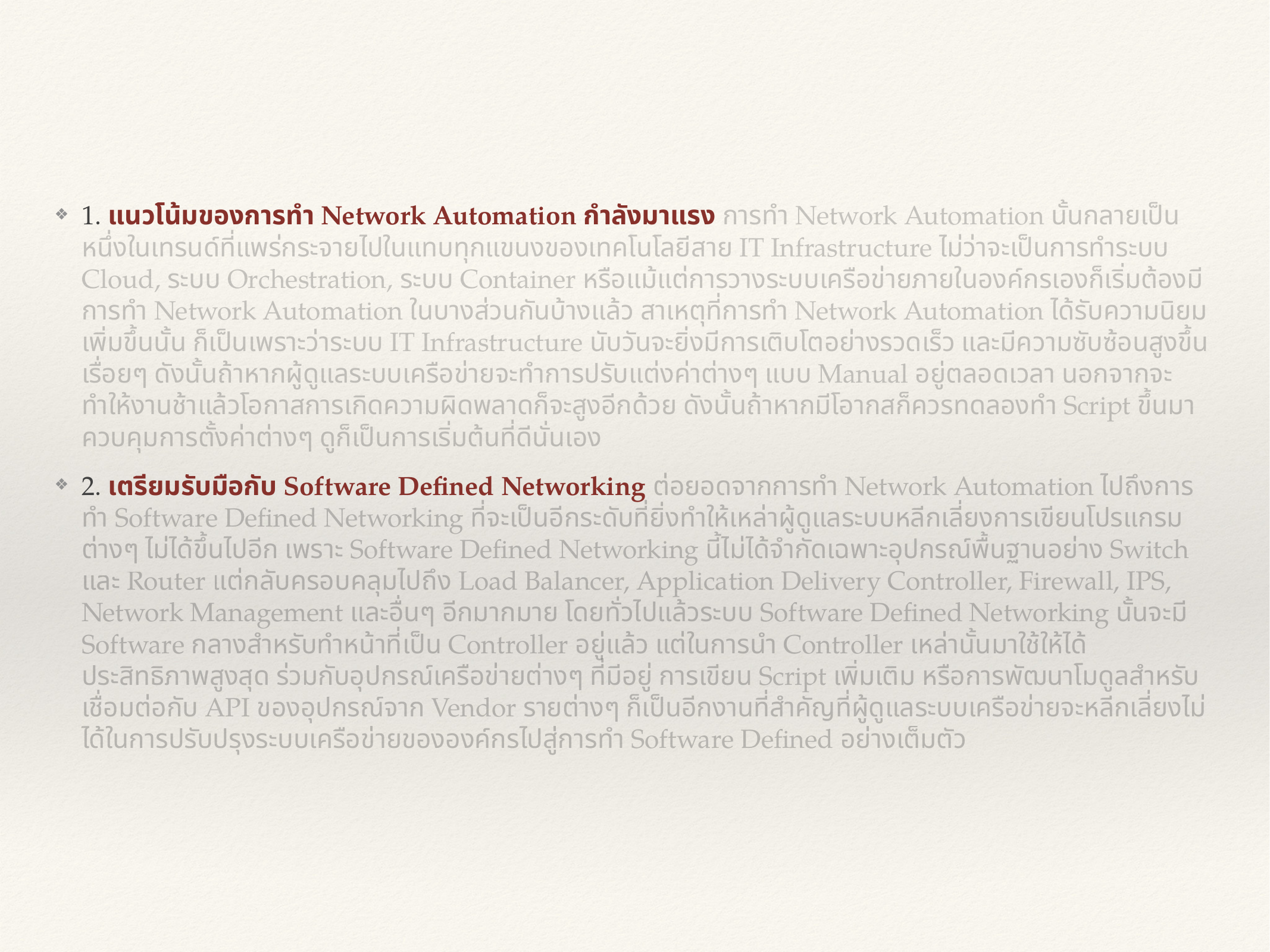

1. แนวโน้มของการทำ Network Automation กำลังมาแรง การทำ Network Automation นั้นกลายเป็นหนึ่งในเทรนด์ที่แพร่กระจายไปในแทบทุกแขนงของเทคโนโลยีสาย IT Infrastructure ไม่ว่าจะเป็นการทำระบบ Cloud, ระบบ Orchestration, ระบบ Container หรือแม้แต่การวางระบบเครือข่ายภายในองค์กรเองก็เริ่มต้องมีการทำ Network Automation ในบางส่วนกันบ้างแล้ว สาเหตุที่การทำ Network Automation ได้รับความนิยมเพิ่มขึ้นนั้น ก็เป็นเพราะว่าระบบ IT Infrastructure นับวันจะยิ่งมีการเติบโตอย่างรวดเร็ว และมีความซับซ้อนสูงขึ้นเรื่อยๆ ดังนั้นถ้าหากผู้ดูแลระบบเครือข่ายจะทำการปรับแต่งค่าต่างๆ แบบ Manual อยู่ตลอดเวลา นอกจากจะทำให้งานช้าแล้วโอกาสการเกิดความผิดพลาดก็จะสูงอีกด้วย ดังนั้นถ้าหากมีโอากสก็ควรทดลองทำ Script ขึ้นมาควบคุมการตั้งค่าต่างๆ ดูก็เป็นการเริ่มต้นที่ดีนั่นเอง
2. เตรียมรับมือกับ Software Defined Networking ต่อยอดจากการทำ Network Automation ไปถึงการทำ Software Defined Networking ที่จะเป็นอีกระดับที่ยิ่งทำให้เหล่าผู้ดูแลระบบหลีกเลี่ยงการเขียนโปรแกรมต่างๆ ไม่ได้ขึ้นไปอีก เพราะ Software Defined Networking นี้ไม่ได้จำกัดเฉพาะอุปกรณ์พื้นฐานอย่าง Switch และ Router แต่กลับครอบคลุมไปถึง Load Balancer, Application Delivery Controller, Firewall, IPS, Network Management และอื่นๆ อีกมากมาย โดยทั่วไปแล้วระบบ Software Defined Networking นั้นจะมี Software กลางสำหรับทำหน้าที่เป็น Controller อยู่แล้ว แต่ในการนำ Controller เหล่านั้นมาใช้ให้ได้ประสิทธิภาพสูงสุด ร่วมกับอุปกรณ์เครือข่ายต่างๆ ที่มีอยู่ การเขียน Script เพิ่มเติม หรือการพัฒนาโมดูลสำหรับเชื่อมต่อกับ API ของอุปกรณ์จาก Vendor รายต่างๆ ก็เป็นอีกงานที่สำคัญที่ผู้ดูแลระบบเครือข่ายจะหลีกเลี่ยงไม่ได้ในการปรับปรุงระบบเครือข่ายขององค์กรไปสู่การทำ Software Defined อย่างเต็มตัว